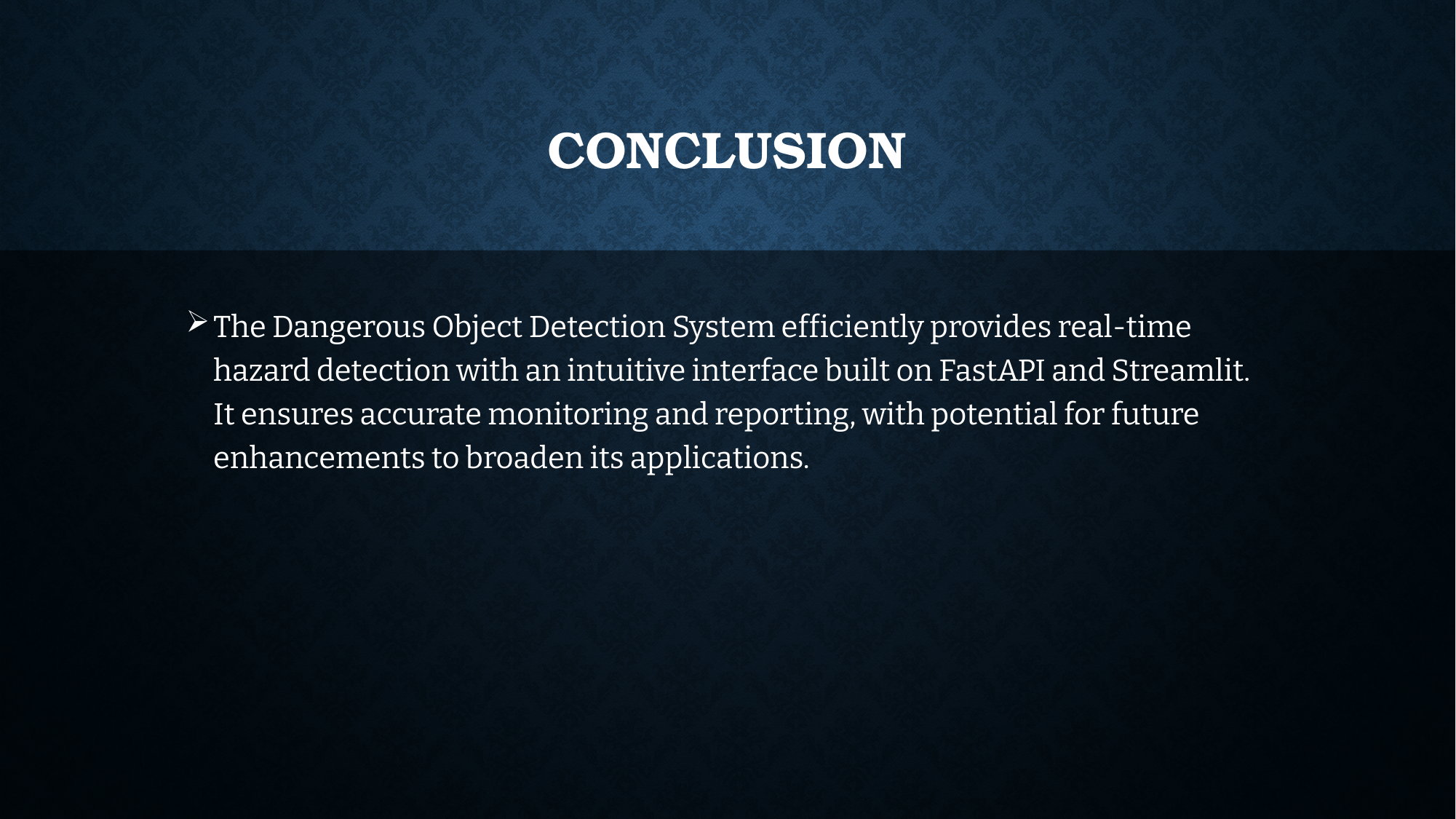

# Conclusion

The Dangerous Object Detection System efficiently provides real-time hazard detection with an intuitive interface built on FastAPI and Streamlit. It ensures accurate monitoring and reporting, with potential for future enhancements to broaden its applications.